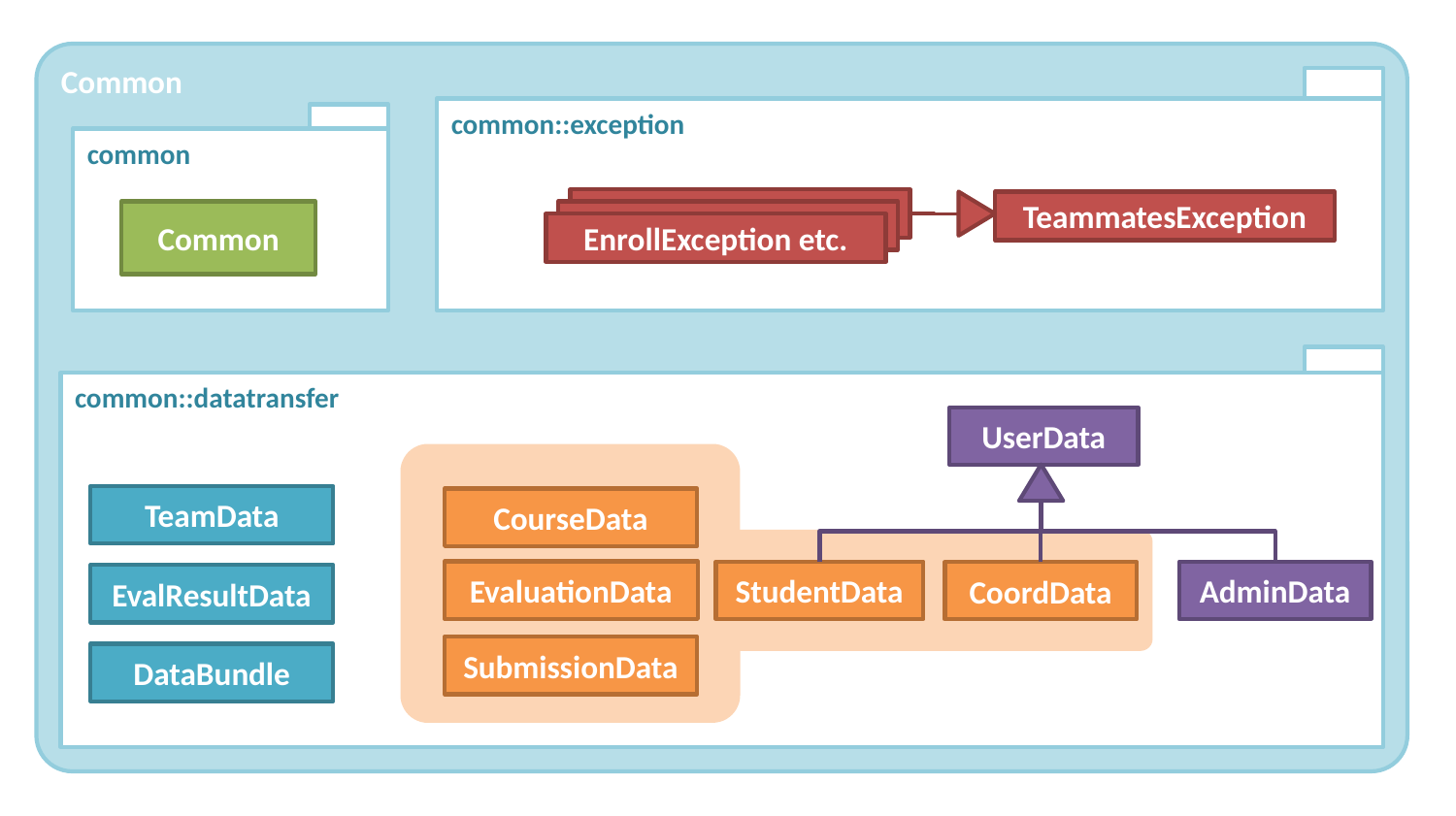

Common

common::exception

common
EnrollException etc.
TeammatesException

Common
EnrollException etc.
EnrollException etc.

common::datatransfer
UserData

TeamData
CourseData

EvaluationData
StudentData
AdminData
CoordData
EvalResultData
SubmissionData
DataBundle